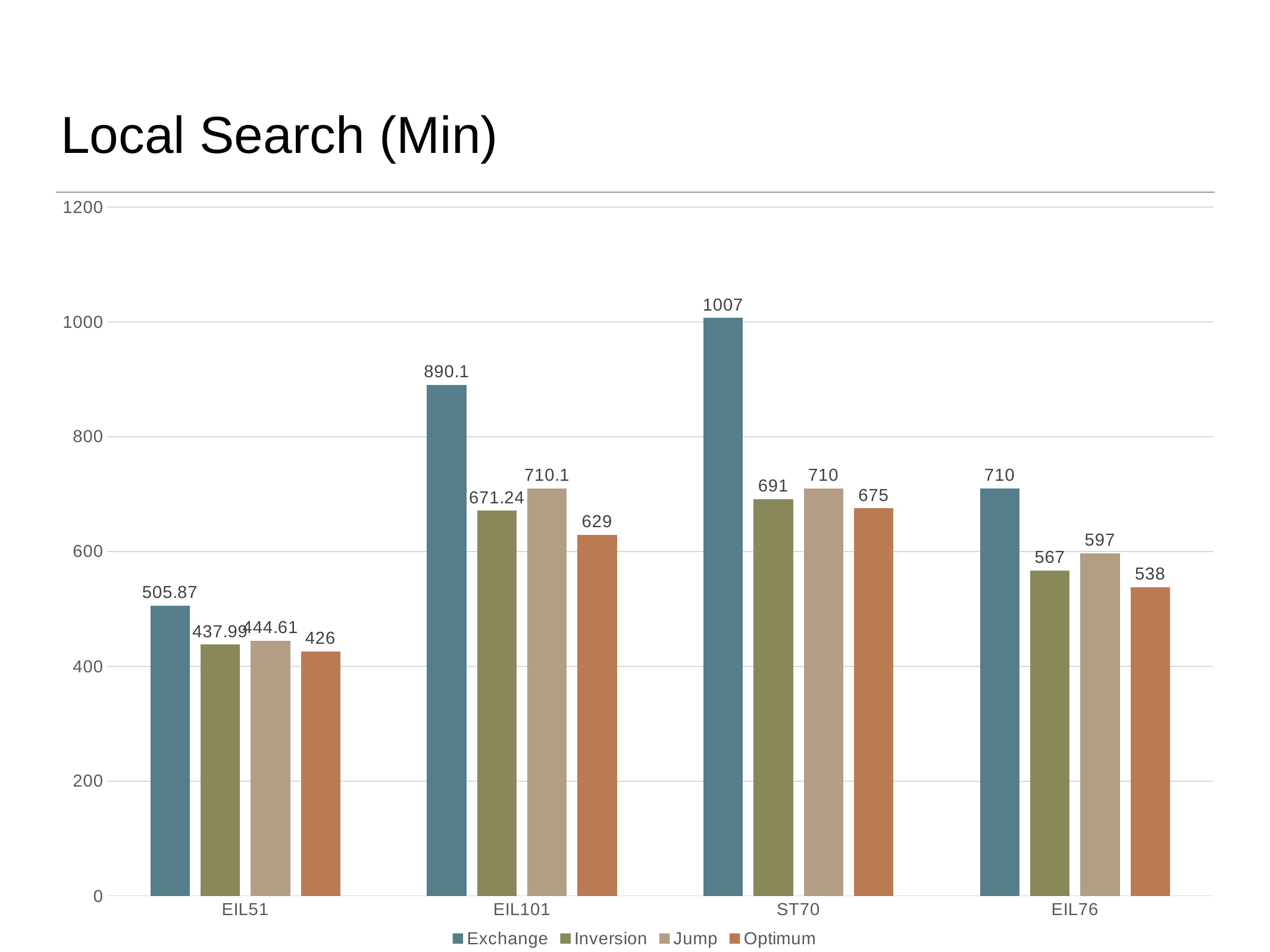

# Local Search (Min)

### Chart

| Category | Exchange | Inversion | Jump | Optimum |
|---|---|---|---|---|
| EIL51 | 505.87 | 437.99 | 444.61 | 426.0 |
| EIL101 | 890.1 | 671.24 | 710.1 | 629.0 |
| ST70 | 1007.0 | 691.0 | 710.0 | 675.0 |
| EIL76 | 710.0 | 567.0 | 597.0 | 538.0 |